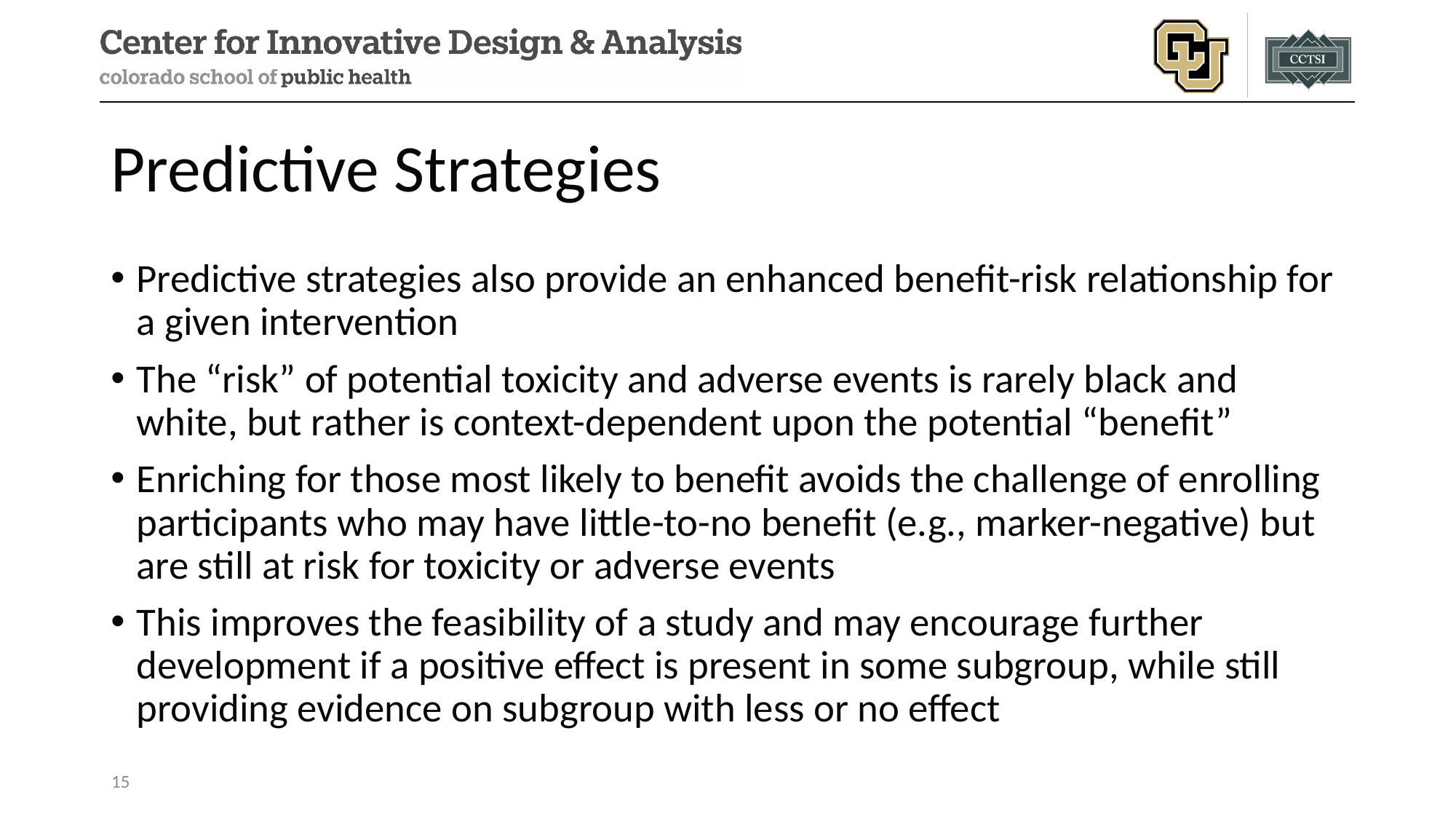

# Predictive Strategies
Predictive strategies also provide an enhanced benefit-risk relationship for a given intervention
The “risk” of potential toxicity and adverse events is rarely black and white, but rather is context-dependent upon the potential “benefit”
Enriching for those most likely to benefit avoids the challenge of enrolling participants who may have little-to-no benefit (e.g., marker-negative) but are still at risk for toxicity or adverse events
This improves the feasibility of a study and may encourage further development if a positive effect is present in some subgroup, while still providing evidence on subgroup with less or no effect
15